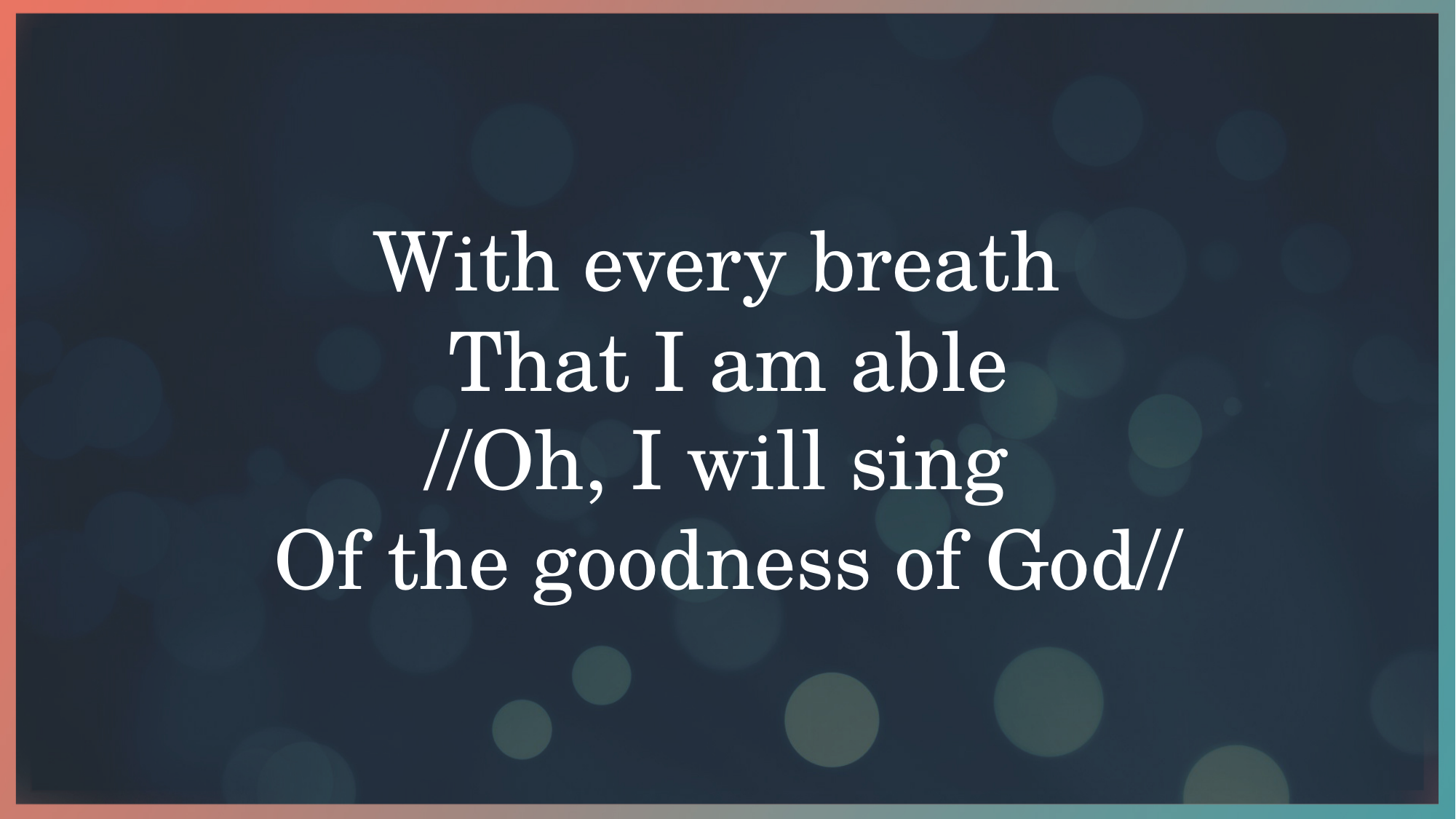

With every breath
That I am able
//Oh, I will sing
Of the goodness of God//